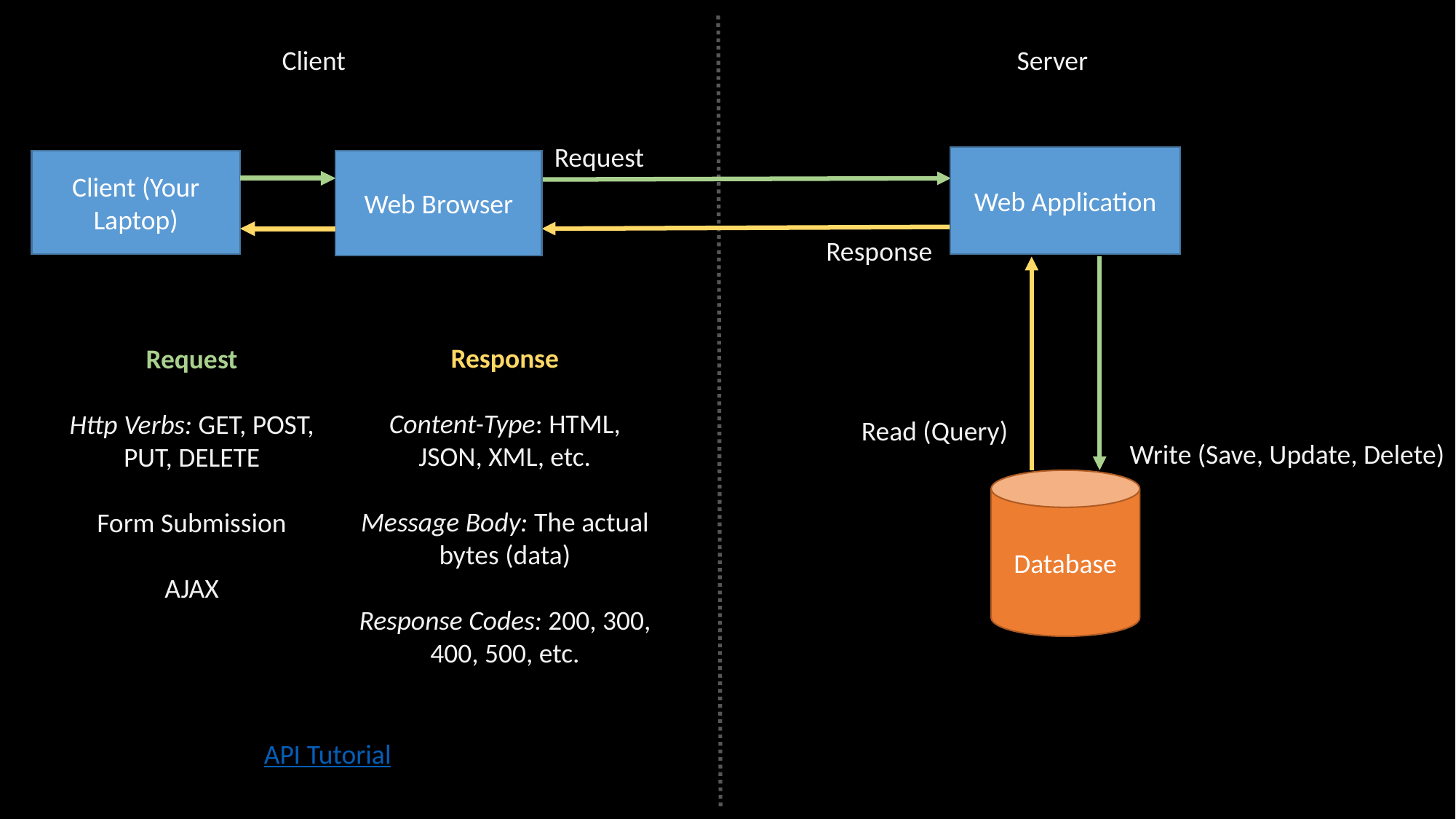

Client
Server
Request
Web Application
Client (Your Laptop)
Web Browser
Response
Response

Content-Type: HTML, JSON, XML, etc.

Message Body: The actual bytes (data)

Response Codes: 200, 300, 400, 500, etc.
Request

Http Verbs: GET, POST, PUT, DELETE

Form Submission

AJAX

Read (Query)
Write (Save, Update, Delete)
Database
API Tutorial